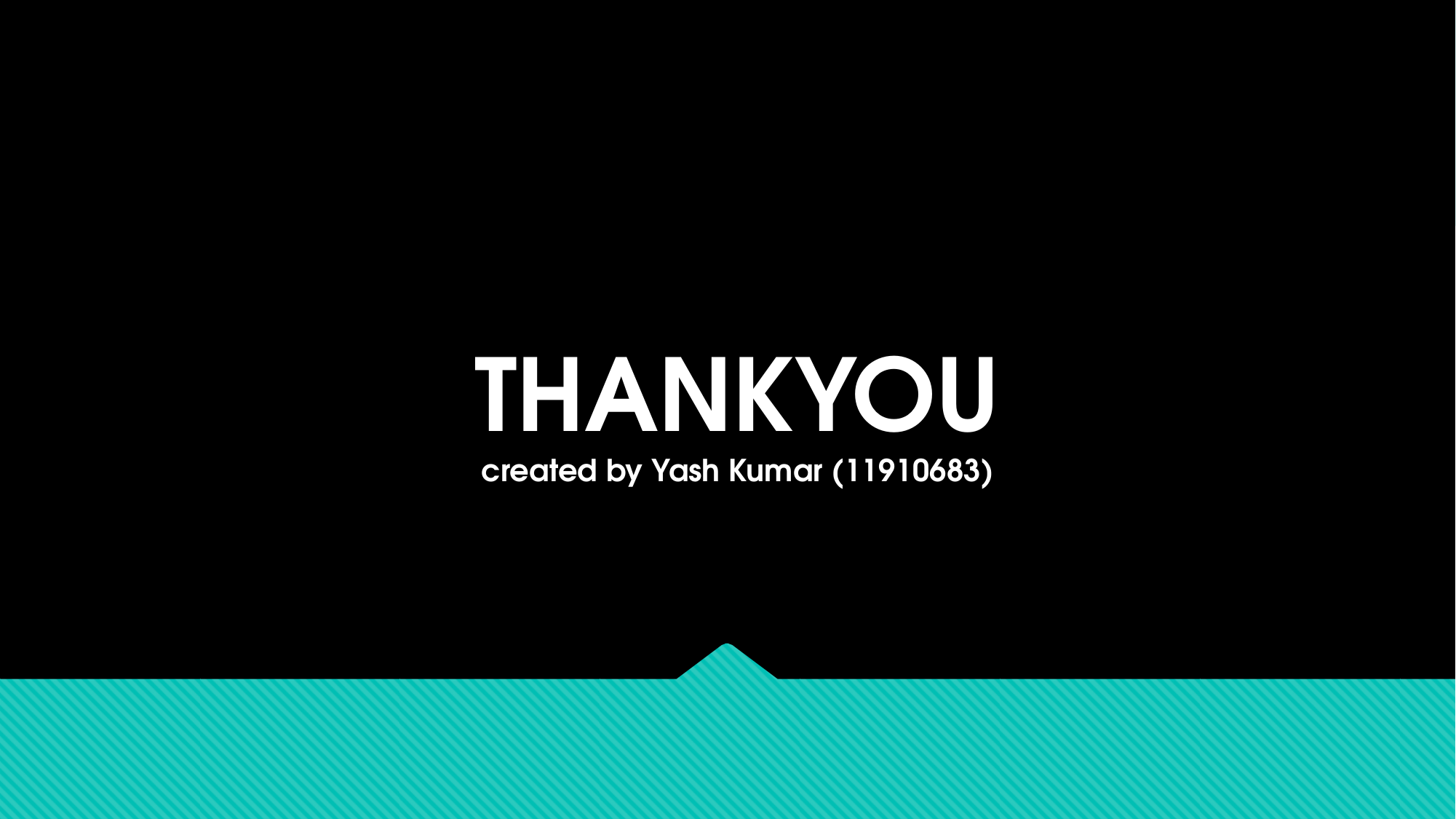

# THANKYOU created by Yash Kumar (11910683)